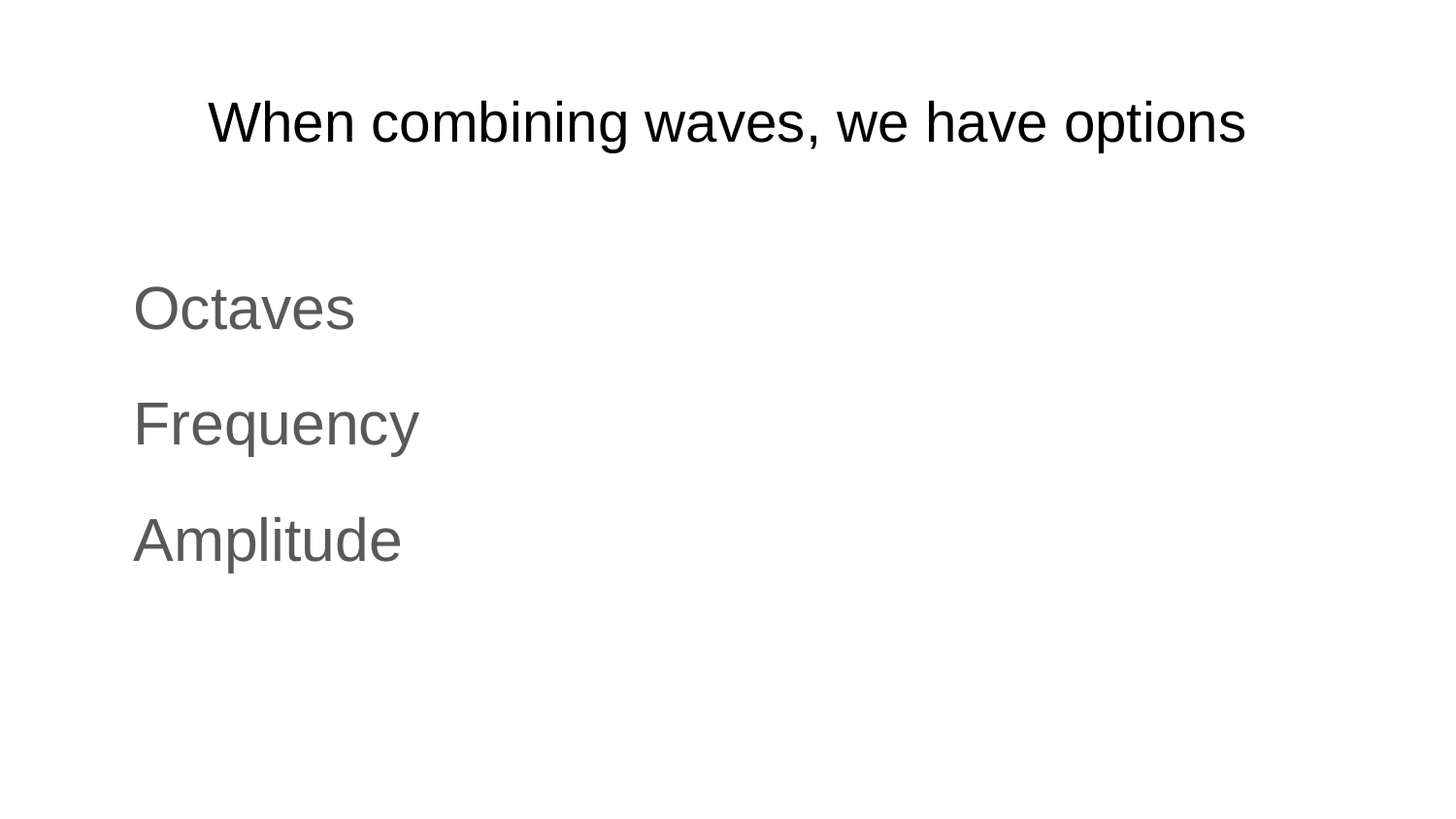

# When combining waves, we have options
Octaves
Frequency
Amplitude